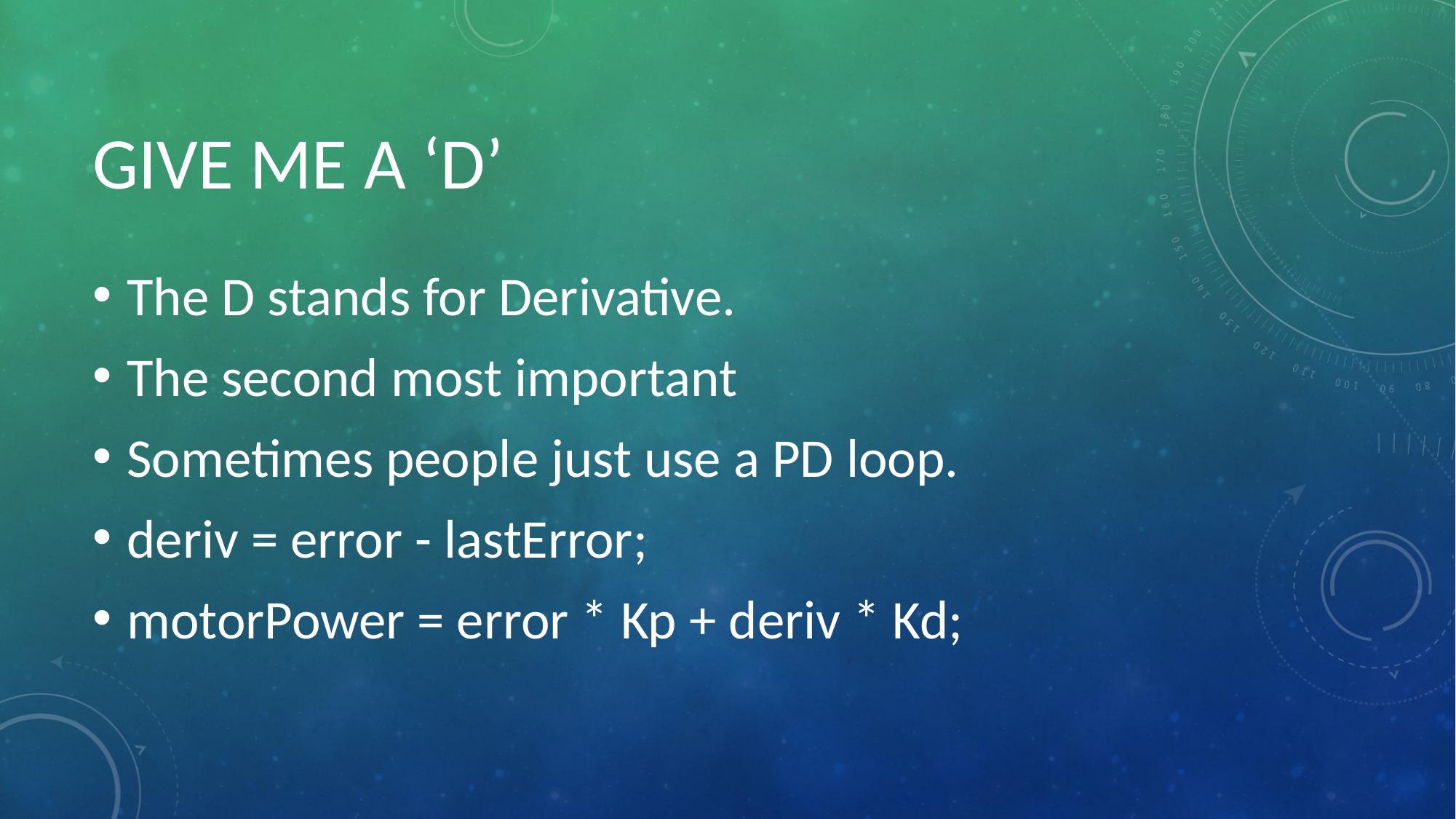

# Give me a ‘D’
The D stands for Derivative.
The second most important
Sometimes people just use a PD loop.
deriv = error - lastError;
motorPower = error * Kp + deriv * Kd;